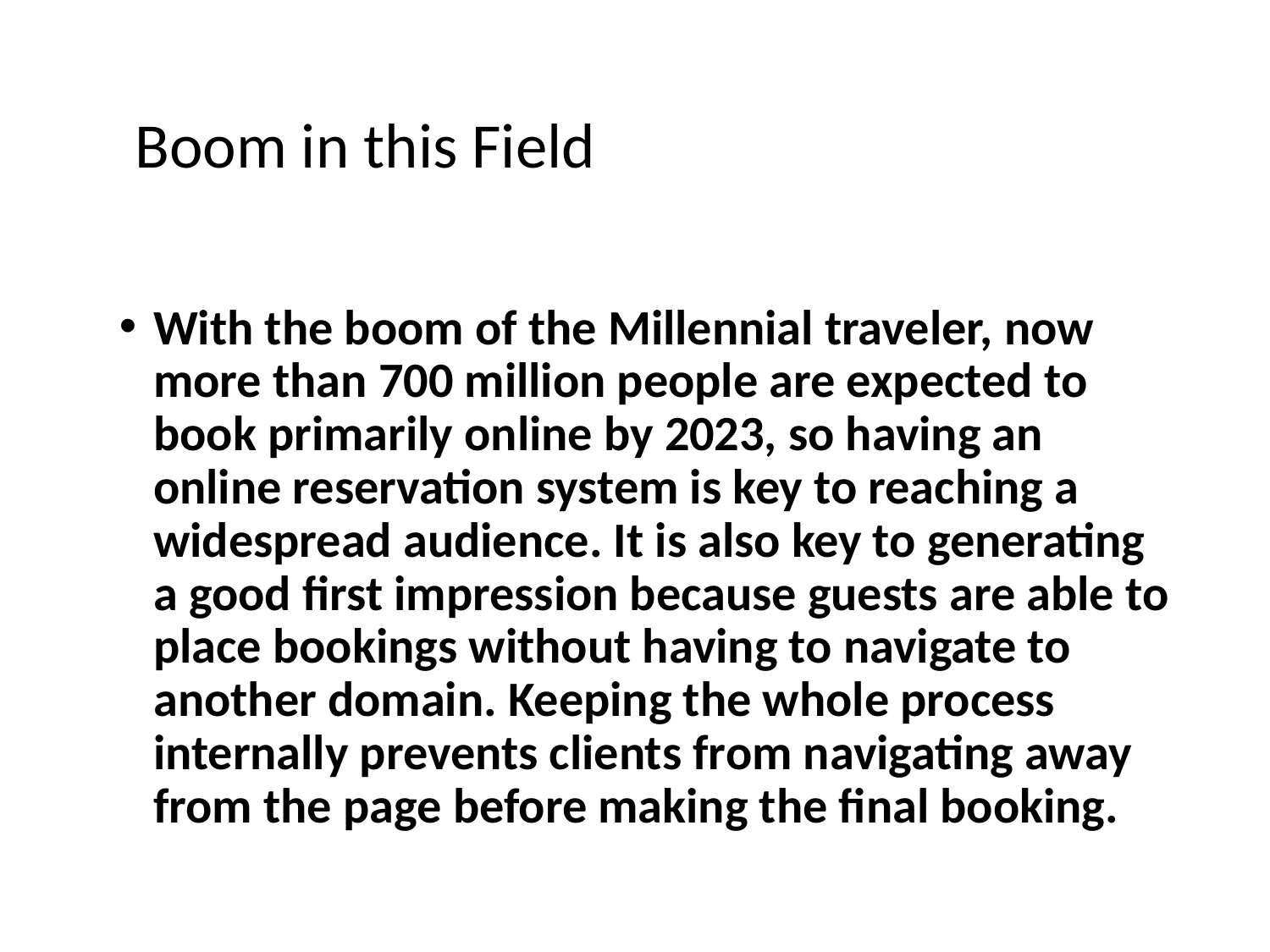

# Boom in this Field
With the boom of the Millennial traveler, now more than 700 million people are expected to book primarily online by 2023, so having an online reservation system is key to reaching a widespread audience. It is also key to generating a good first impression because guests are able to place bookings without having to navigate to another domain. Keeping the whole process internally prevents clients from navigating away from the page before making the final booking.